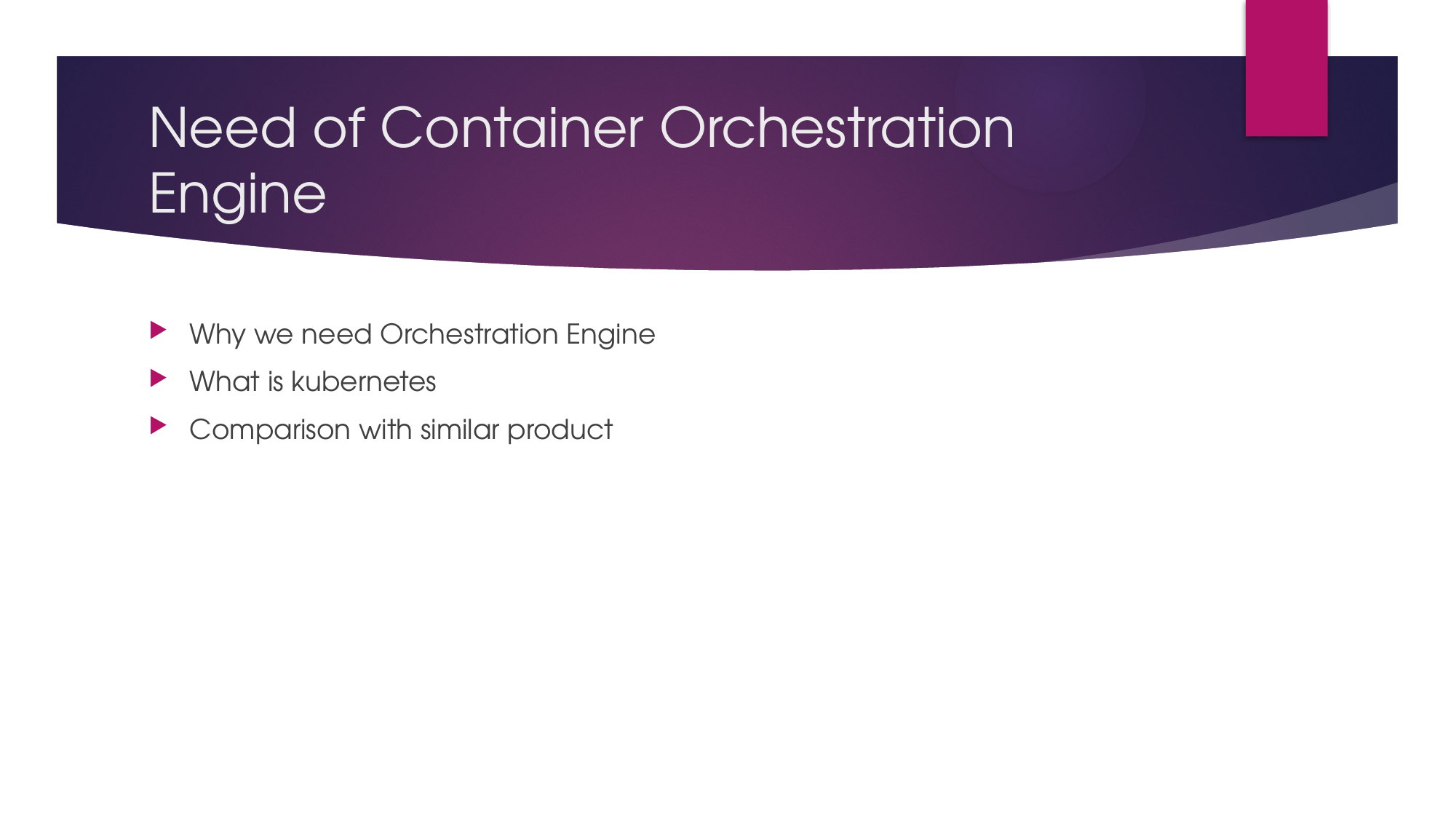

# Need of Container Orchestration Engine
Why we need Orchestration Engine
What is kubernetes
Comparison with similar product